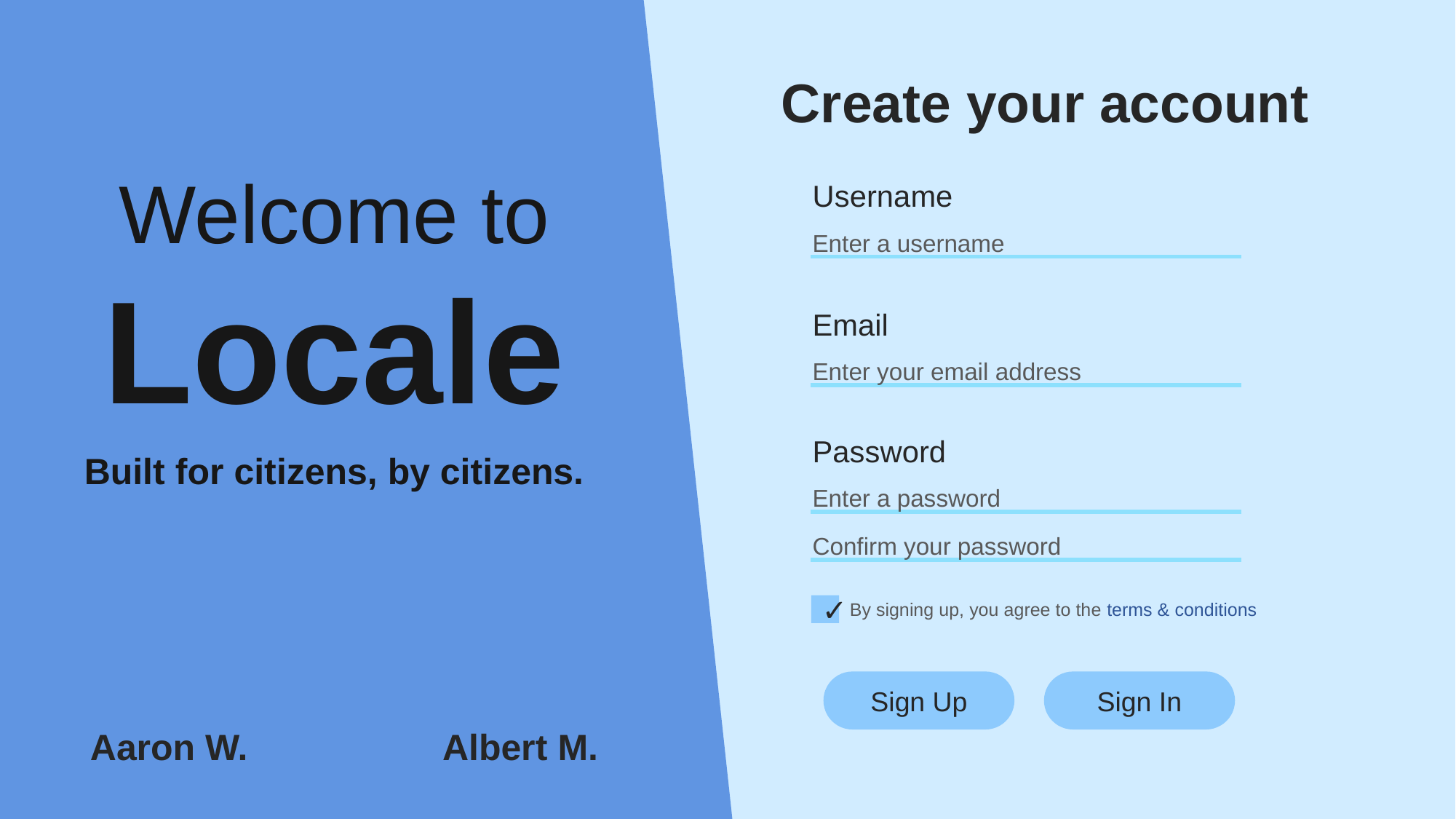

Create your account
Welcome to
Username
Enter a username
Locale
Email
Enter your email address
Password
Built for citizens, by citizens.
Enter a password
Confirm your password
By signing up, you agree to the terms & conditions
✓
Sign Up
Sign In
Aaron W.
Albert M.